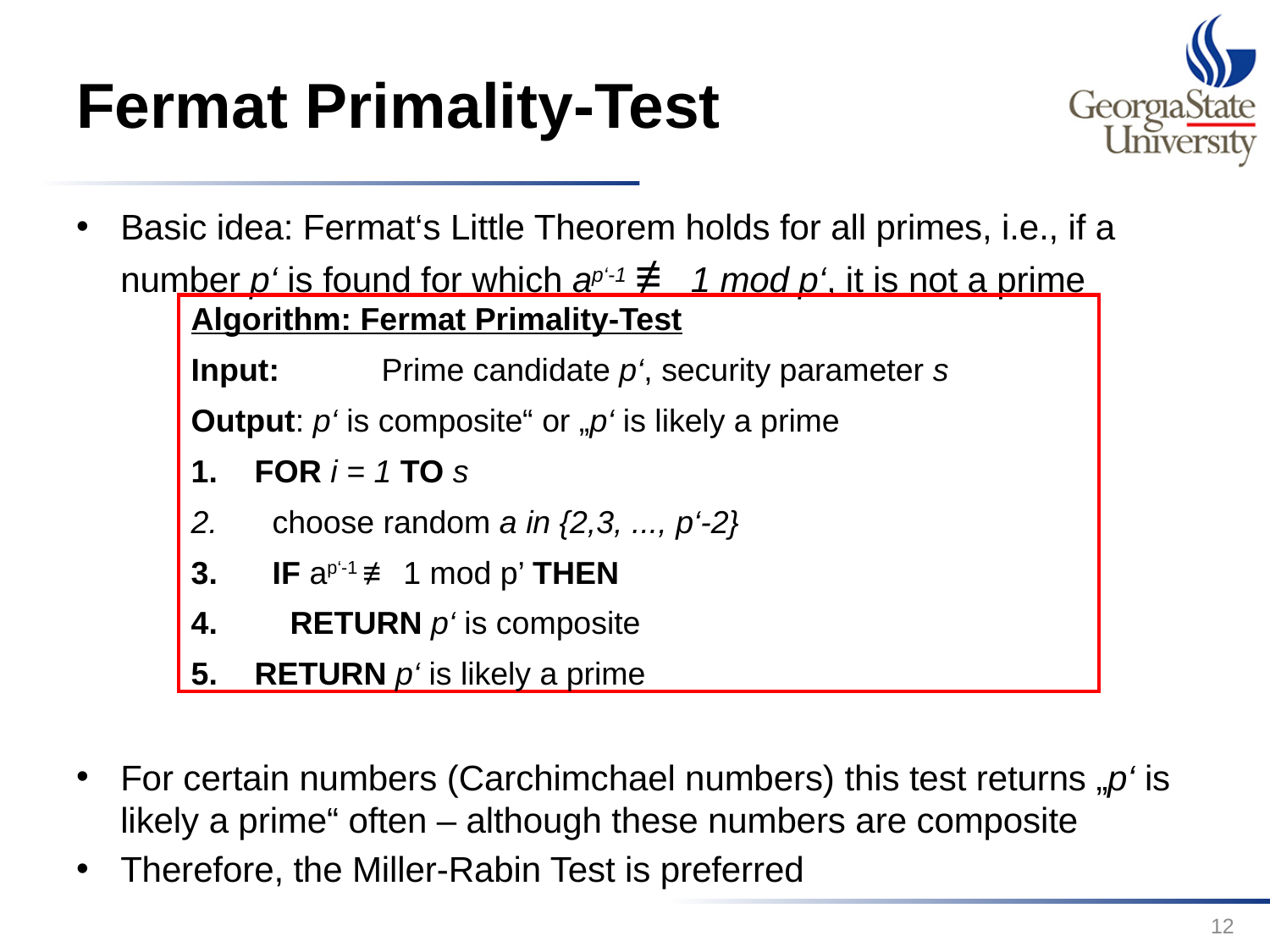

# Fermat Primality-Test
Basic idea: Fermat‘s Little Theorem holds for all primes, i.e., if a number p‘ is found for which ap‘-1 ≢ 1 mod p‘, it is not a prime

For certain numbers (Carchimchael numbers) this test returns „p‘ is likely a prime“ often – although these numbers are composite
Therefore, the Miller-Rabin Test is preferred

Algorithm: Fermat Primality-Test
Input: 	Prime candidate p‘, security parameter s
Output: p‘ is composite“ or „p‘ is likely a prime
FOR i = 1 TO s
  choose random a in {2,3, ..., p‘-2}
  IF ap‘-1 ≢ 1 mod p’ THEN
    RETURN p‘ is composite
RETURN p‘ is likely a prime
12